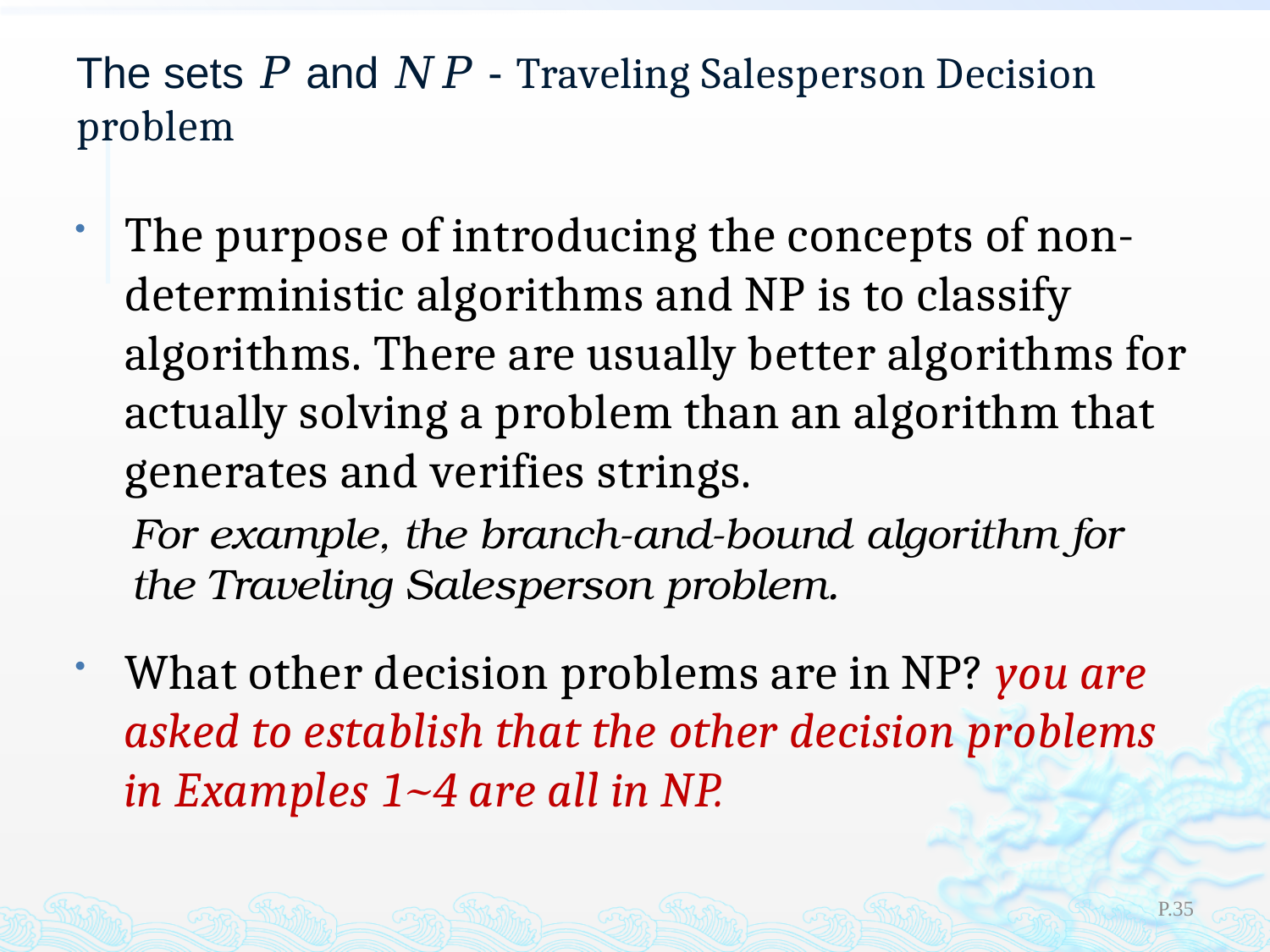

# The sets 𝑃 and 𝑁𝑃 - Traveling Salesperson Decision problem
The purpose of introducing the concepts of non-deterministic algorithms and NP is to classify algorithms. There are usually better algorithms for actually solving a problem than an algorithm that generates and verifies strings.
For example, the branch-and-bound algorithm for the Traveling Salesperson problem.
What other decision problems are in NP? you are asked to establish that the other decision problems in Examples 1~4 are all in NP.
P.35